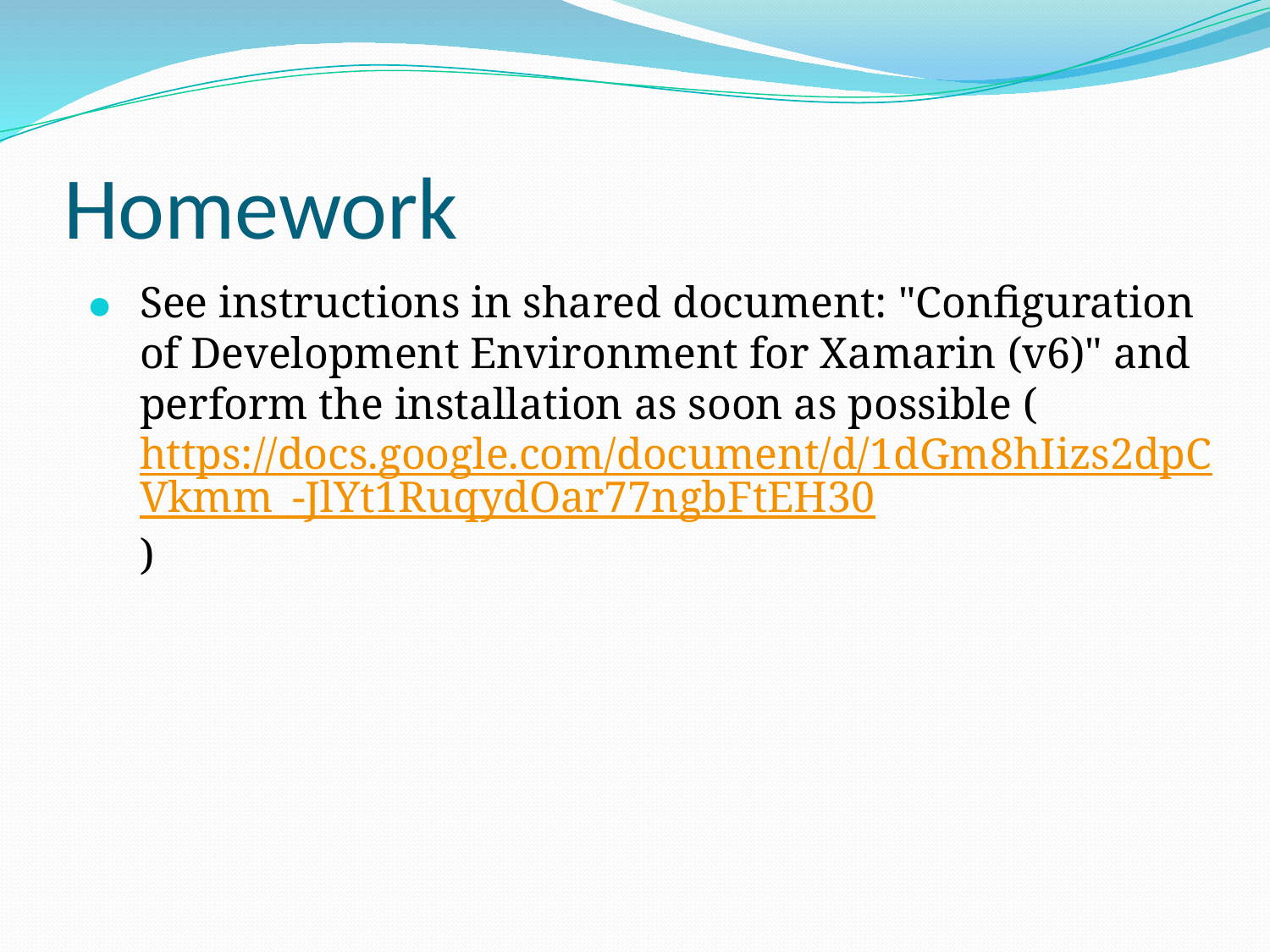

# Homework
See instructions in shared document: "Configuration of Development Environment for Xamarin (v6)" and perform the installation as soon as possible (https://docs.google.com/document/d/1dGm8hIizs2dpCVkmm_-JlYt1RuqydOar77ngbFtEH30)